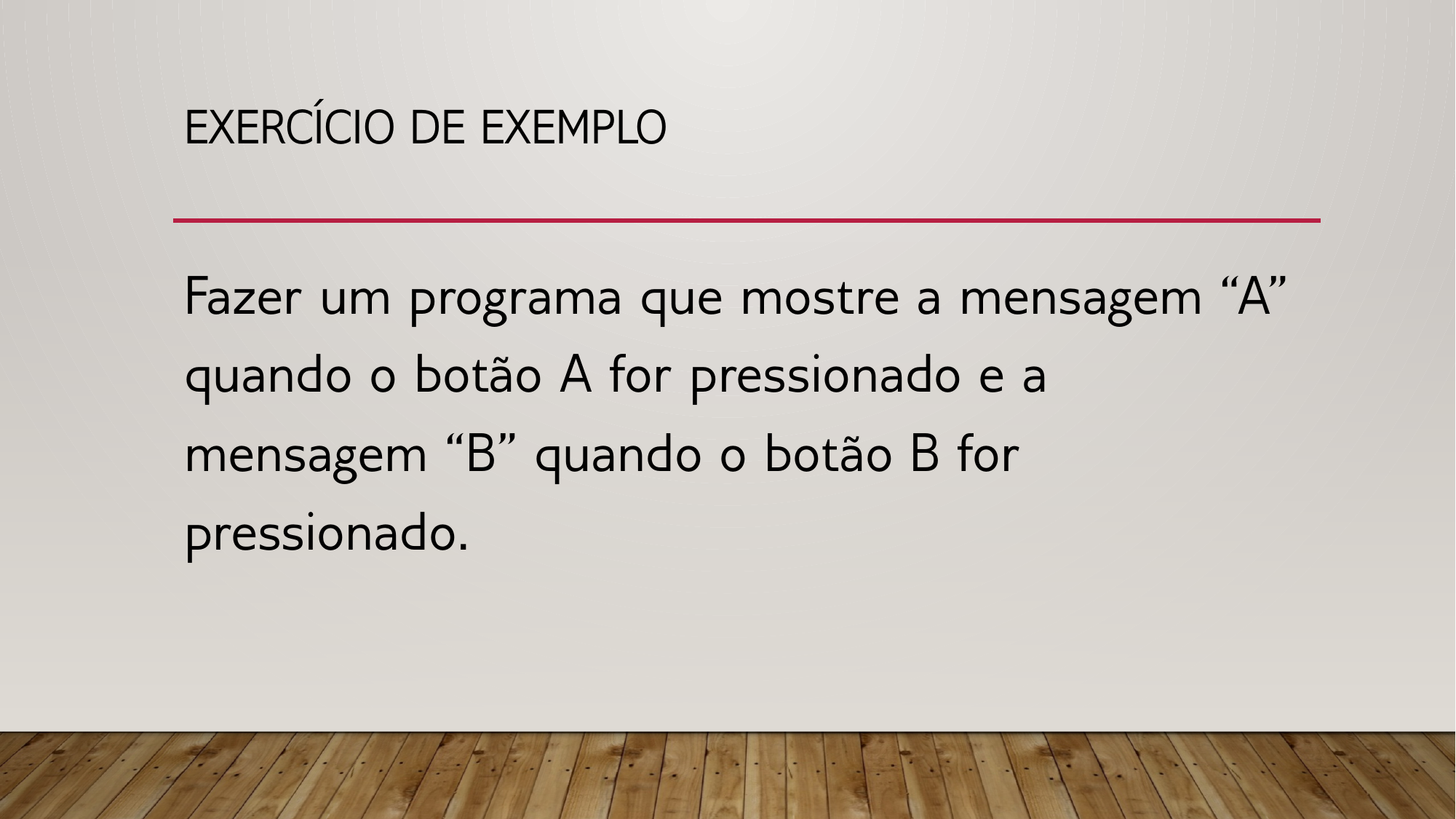

# EXERCÍCIO de exemplo
Fazer um programa que mostre a mensagem “A” quando o botão A for pressionado e a mensagem “B” quando o botão B for pressionado.